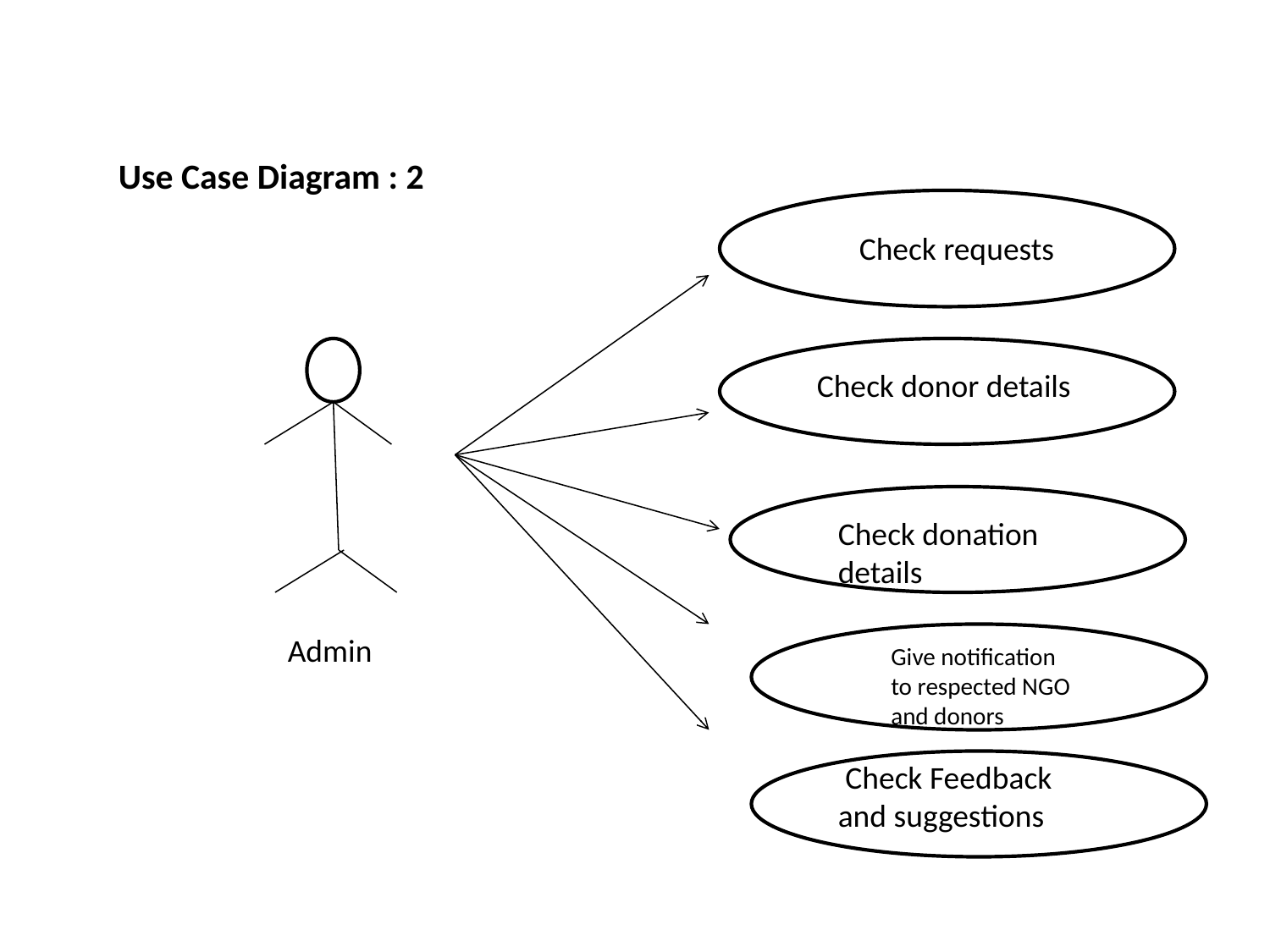

Use Case Diagram : 2

Check requests

Check donor details

Check donation details
Admin

Give notification to respected NGO and donors

 Check Feedback and suggestions